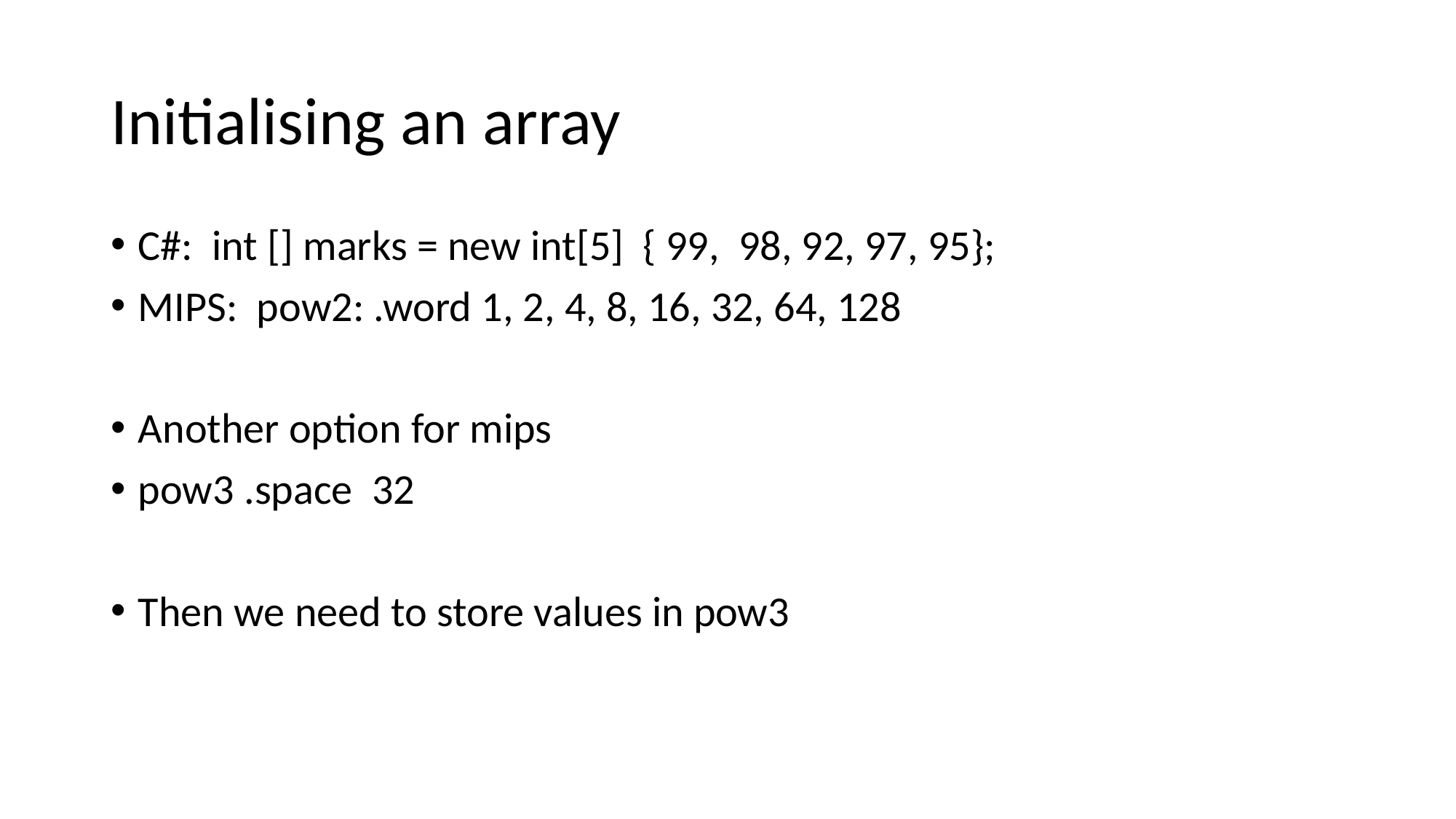

# Initialising an array
C#:  int [] marks = new int[5]  { 99,  98, 92, 97, 95};
MIPS:  pow2: .word 1, 2, 4, 8, 16, 32, 64, 128

Another option for mips
pow3 .space  32

Then we need to store values in pow3